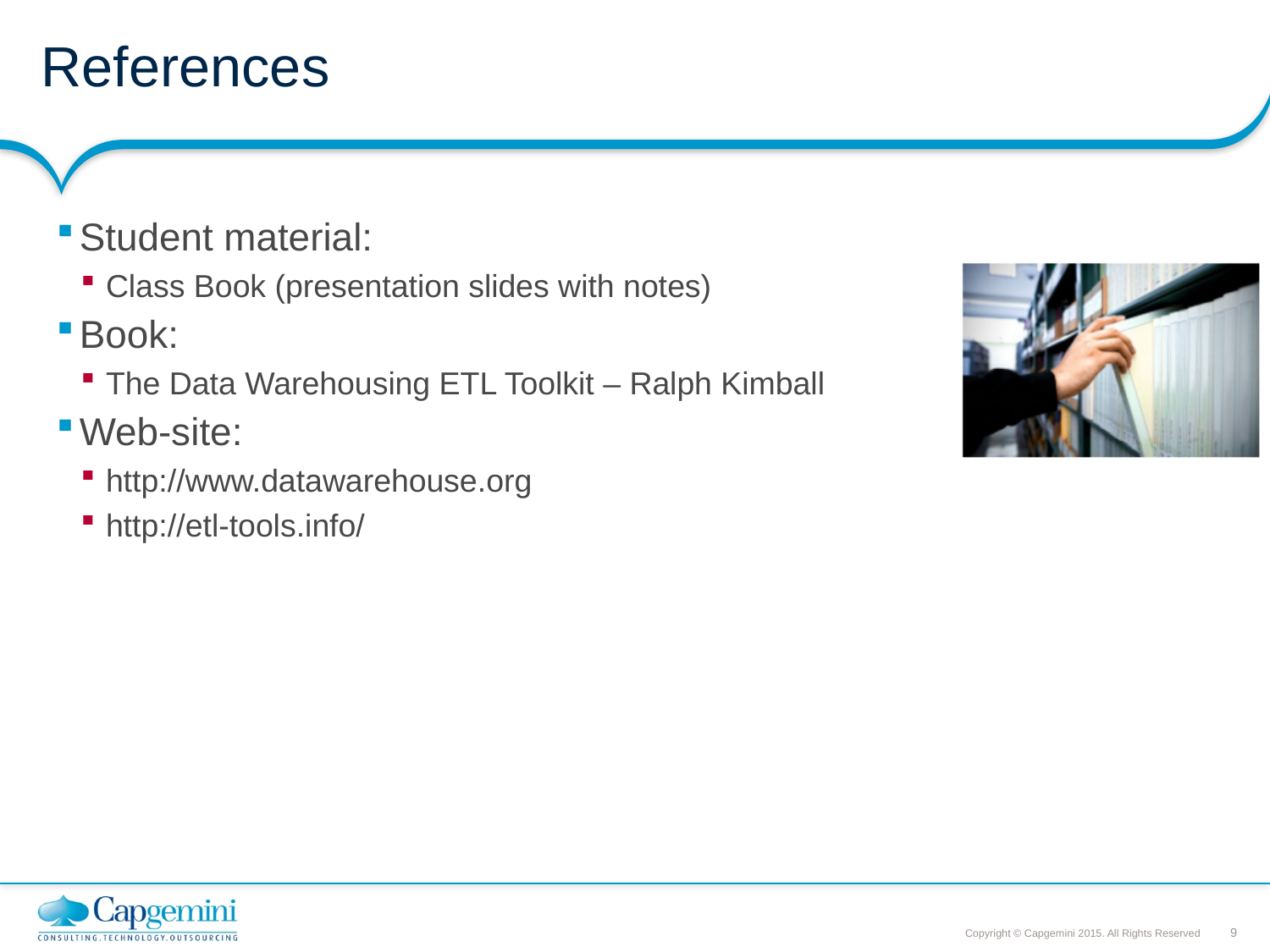

# References
Student material:
Class Book (presentation slides with notes)
Book:
The Data Warehousing ETL Toolkit – Ralph Kimball
Web-site:
http://www.datawarehouse.org
http://etl-tools.info/